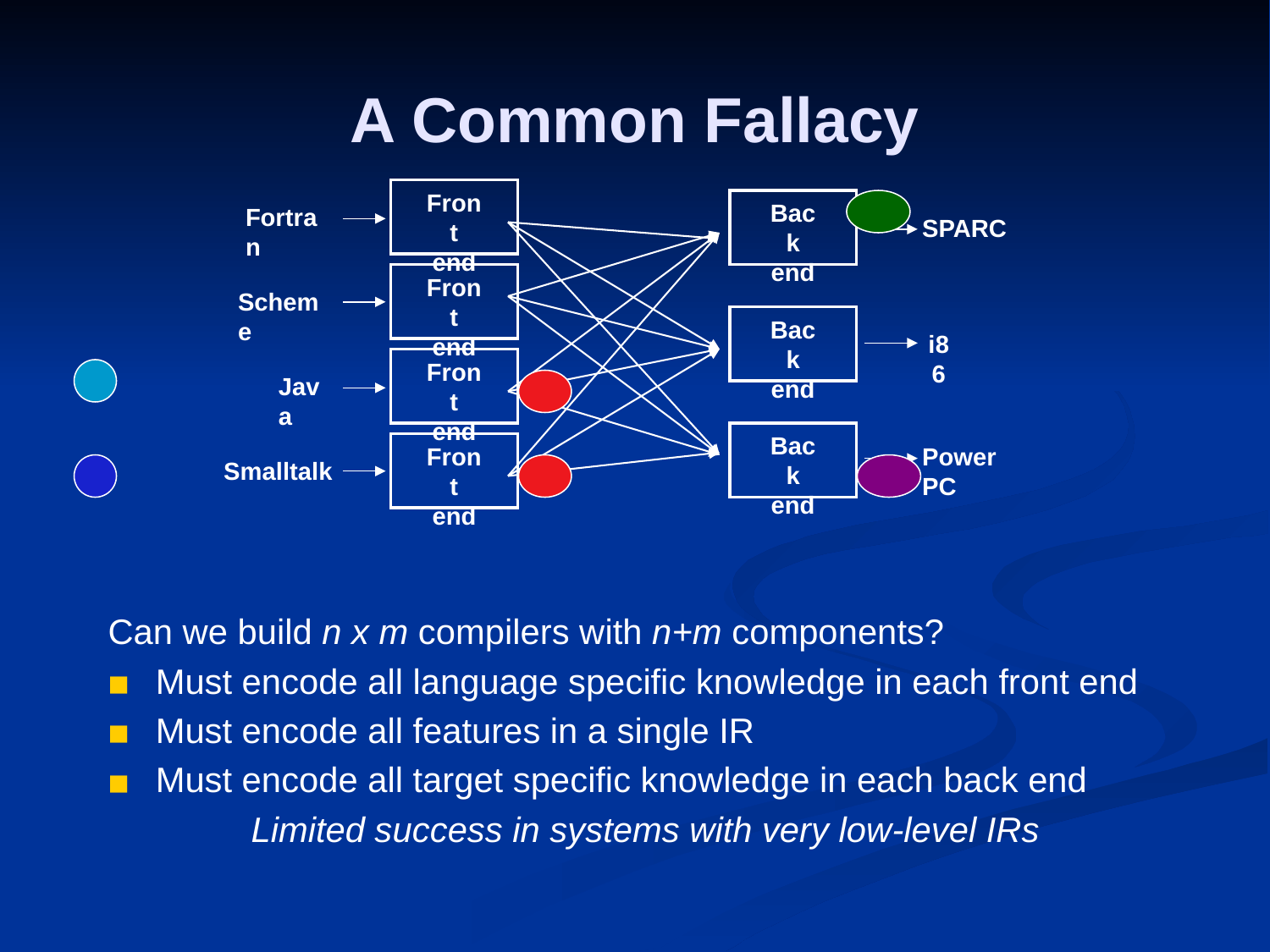

A Common Fallacy

Front
end
Fortran

Front
end
Scheme

Front
end
Java

Front
end
Smalltalk

Back
end
SPARC
i86
Power PC

Back
end

Back
end

Can we build n x m compilers with n+m components?
Must encode all language specific knowledge in each front end
Must encode all features in a single IR
Must encode all target specific knowledge in each back end
Limited success in systems with very low-level IRs